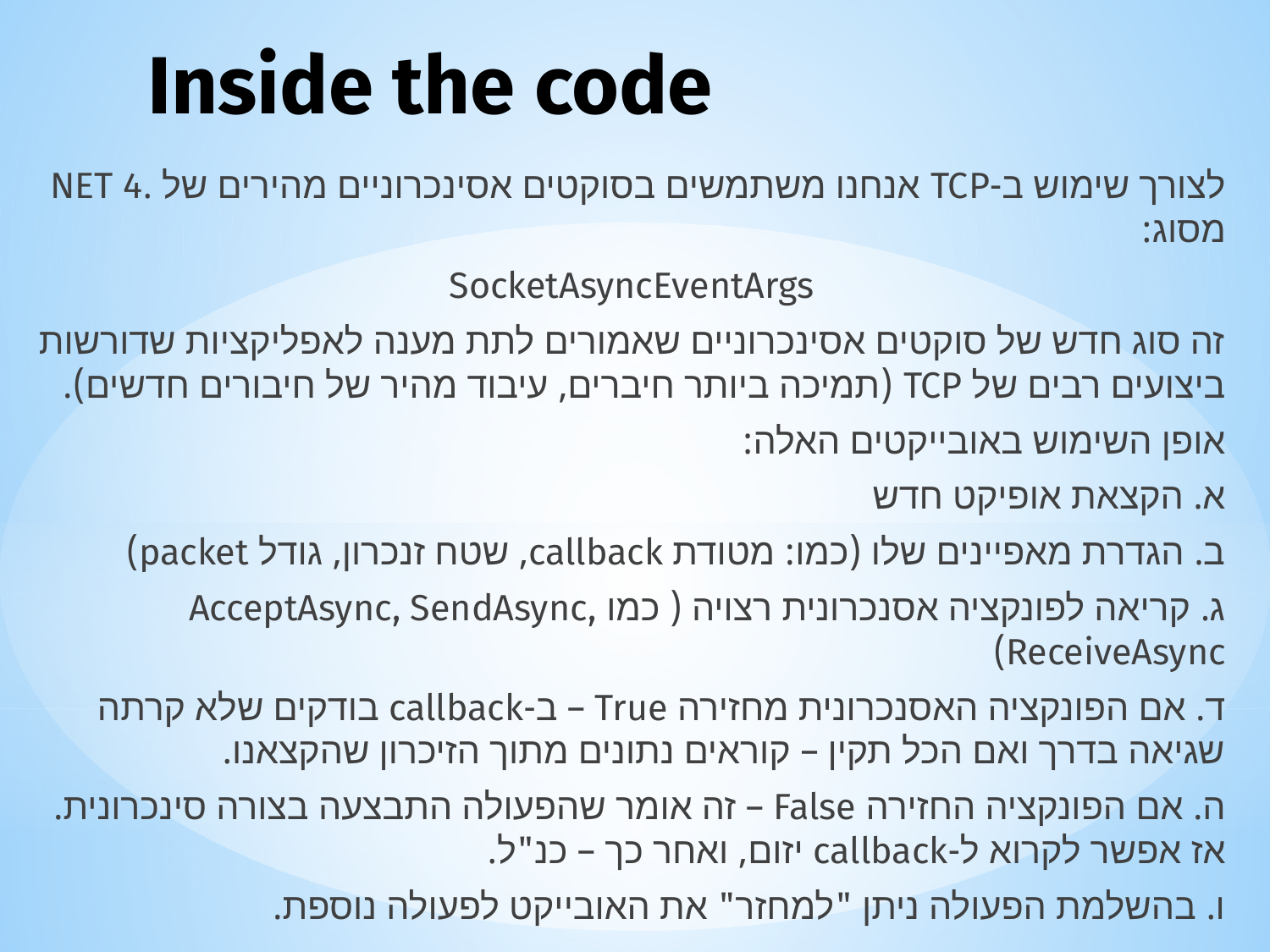

# Inside the code
לצורך שימוש ב-TCP אנחנו משתמשים בסוקטים אסינכרוניים מהירים של .NET 4 מסוג:
SocketAsyncEventArgs
זה סוג חדש של סוקטים אסינכרוניים שאמורים לתת מענה לאפליקציות שדורשות ביצועים רבים של TCP (תמיכה ביותר חיברים, עיבוד מהיר של חיבורים חדשים).
אופן השימוש באובייקטים האלה:
א. הקצאת אופיקט חדש
ב. הגדרת מאפיינים שלו (כמו: מטודת callback, שטח זנכרון, גודל packet)
ג. קריאה לפונקציה אסנכרונית רצויה ( כמו AcceptAsync, SendAsync, ReceiveAsync)
ד. אם הפונקציה האסנכרונית מחזירה True – ב-callback בודקים שלא קרתה שגיאה בדרך ואם הכל תקין – קוראים נתונים מתוך הזיכרון שהקצאנו.
ה. אם הפונקציה החזירה False – זה אומר שהפעולה התבצעה בצורה סינכרונית. אז אפשר לקרוא ל-callback יזום, ואחר כך – כנ"ל.
ו. בהשלמת הפעולה ניתן "למחזר" את האובייקט לפעולה נוספת.